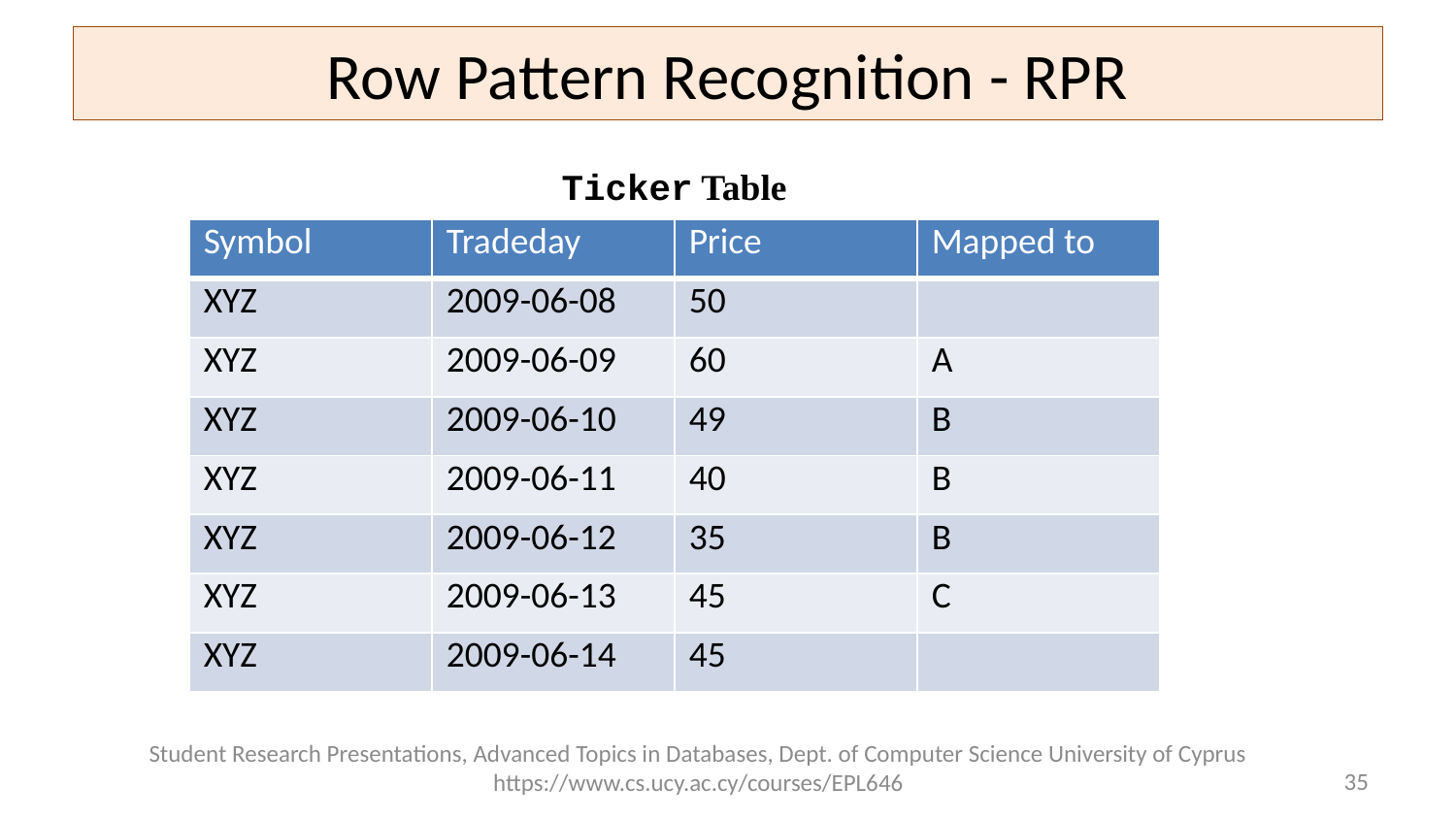

# Row Pattern Recognition - RPR
Ticker Table
| Symbol | Tradeday | Price | Mapped to |
| --- | --- | --- | --- |
| XYZ | 2009-06-08 | 50 |  |
| XYZ | 2009-06-09 | 60 | A |
| XYZ | 2009-06-10 | 49 | B |
| XYZ | 2009-06-11 | 40 | B |
| XYZ | 2009-06-12 | 35 | B |
| XYZ | 2009-06-13 | 45 | C |
| XYZ | 2009-06-14 | 45 |  |
Student Research Presentations, Advanced Topics in Databases, Dept. of Computer Science University of Cyprus https://www.cs.ucy.ac.cy/courses/EPL646
35